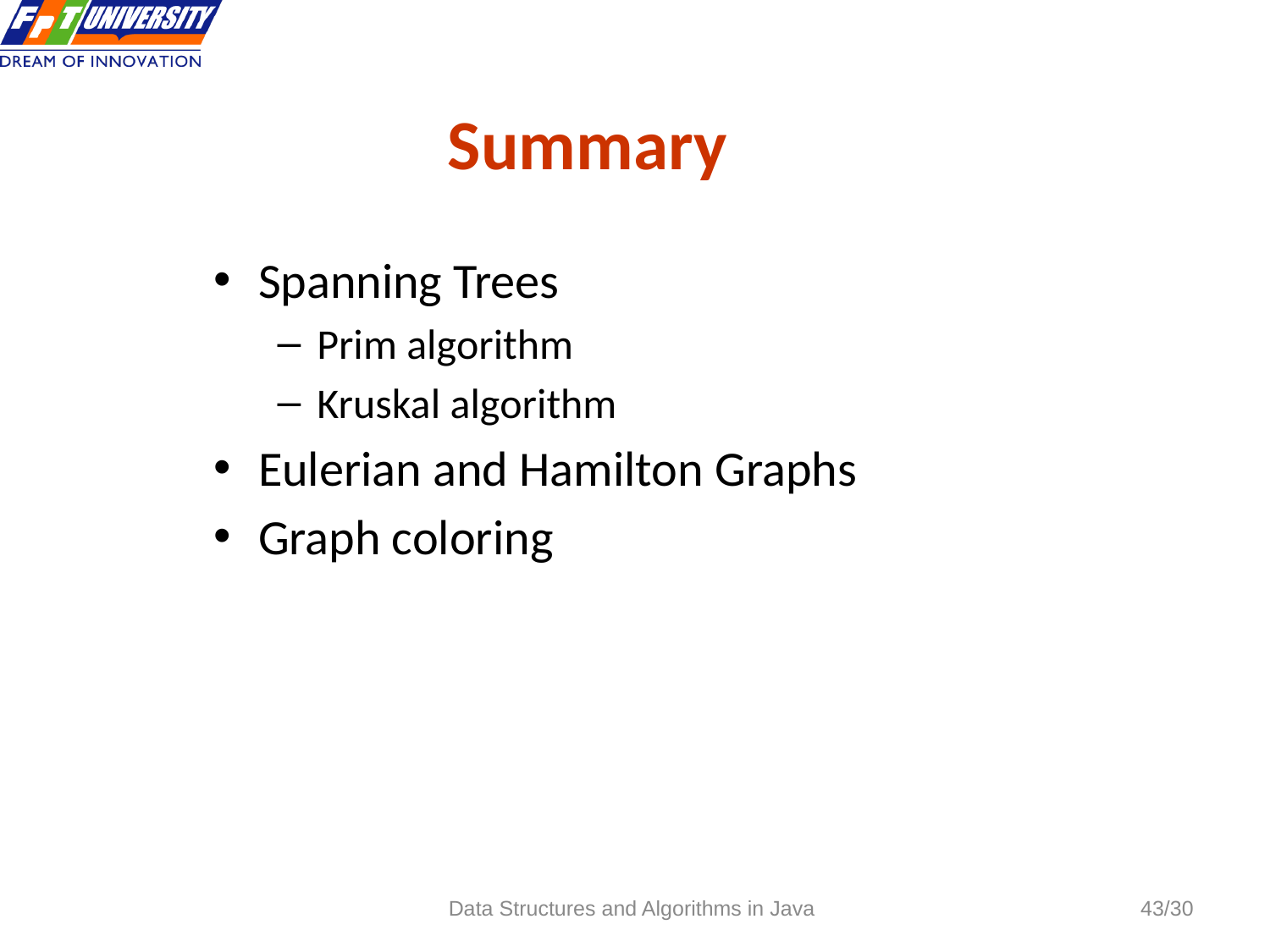

# Summary
 43
Spanning Trees
Prim algorithm
Kruskal algorithm
Eulerian and Hamilton Graphs
Graph coloring
Data Structures and Algorithms in Java
43/30